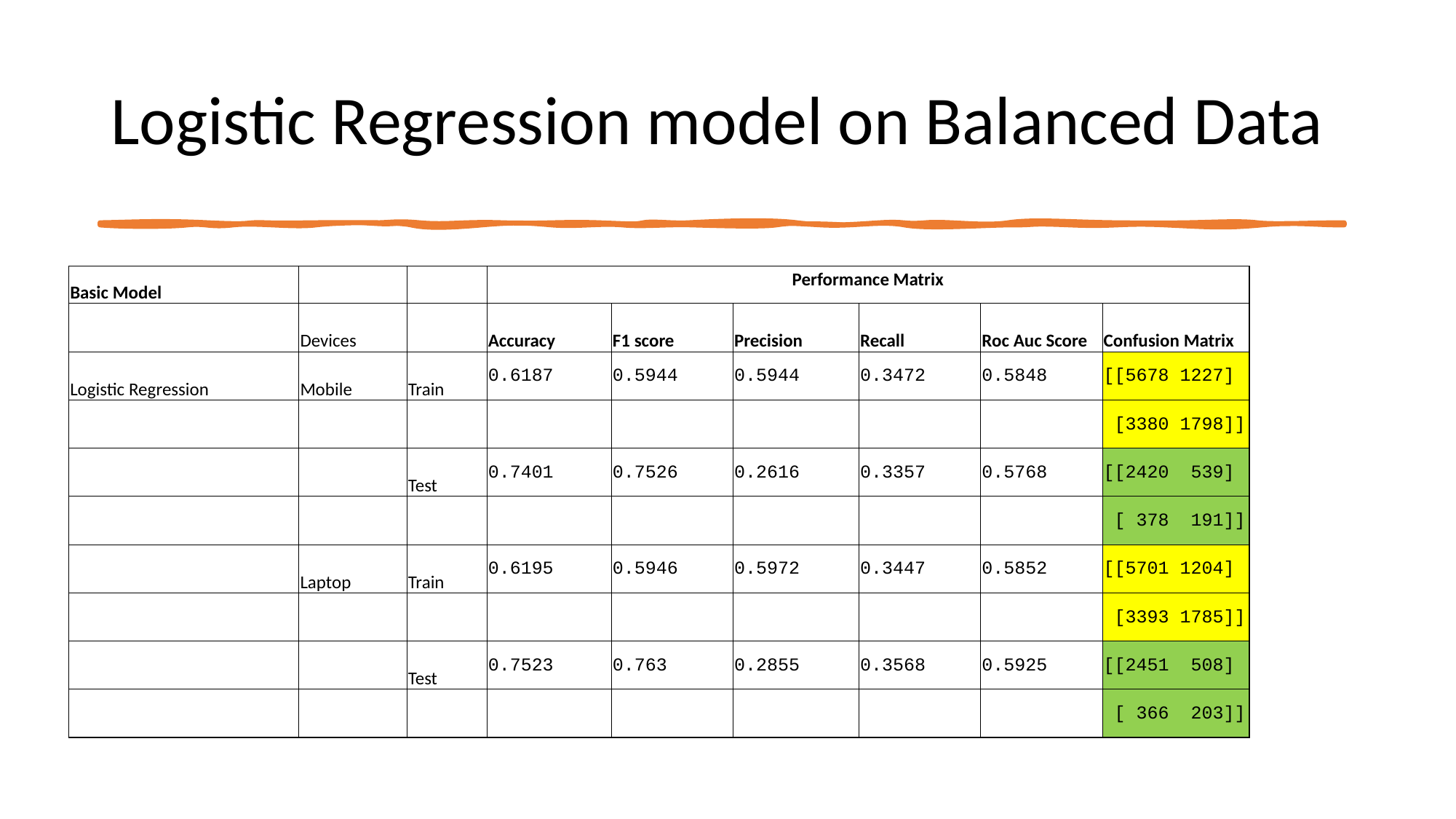

# Logistic Regression model on Balanced Data

| Basic Model |  |  | Performance Matrix |  |  |  |  |  |
| --- | --- | --- | --- | --- | --- | --- | --- | --- |
|  | Devices |  | Accuracy | F1 score | Precision | Recall | Roc Auc Score | Confusion Matrix |
| Logistic Regression | Mobile | Train | 0.6187 | 0.5944 | 0.5944 | 0.3472 | 0.5848 | [[5678 1227] |
|  |  |  |  |  |  |  |  | [3380 1798]] |
|  |  | Test | 0.7401 | 0.7526 | 0.2616 | 0.3357 | 0.5768 | [[2420 539] |
|  |  |  |  |  |  |  |  | [ 378 191]] |
|  | Laptop | Train | 0.6195 | 0.5946 | 0.5972 | 0.3447 | 0.5852 | [[5701 1204] |
|  |  |  |  |  |  |  |  | [3393 1785]] |
|  |  | Test | 0.7523 | 0.763 | 0.2855 | 0.3568 | 0.5925 | [[2451 508] |
|  |  |  |  |  |  |  |  | [ 366 203]] |